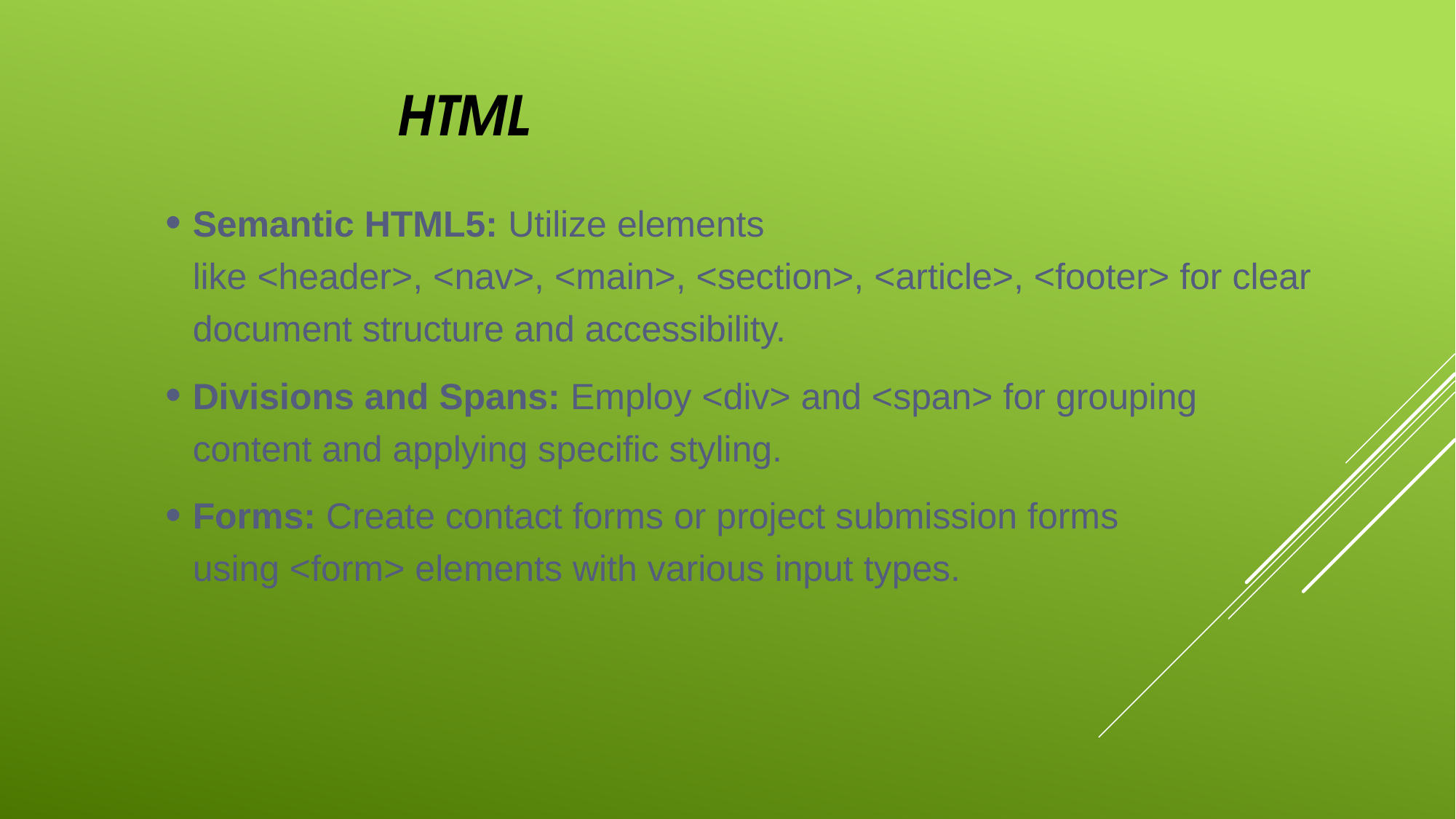

# HTML

Semantic HTML5: Utilize elements like <header>, <nav>, <main>, <section>, <article>, <footer> for clear document structure and accessibility.
Divisions and Spans: Employ <div> and <span> for grouping content and applying specific styling.
Forms: Create contact forms or project submission forms using <form> elements with various input types.